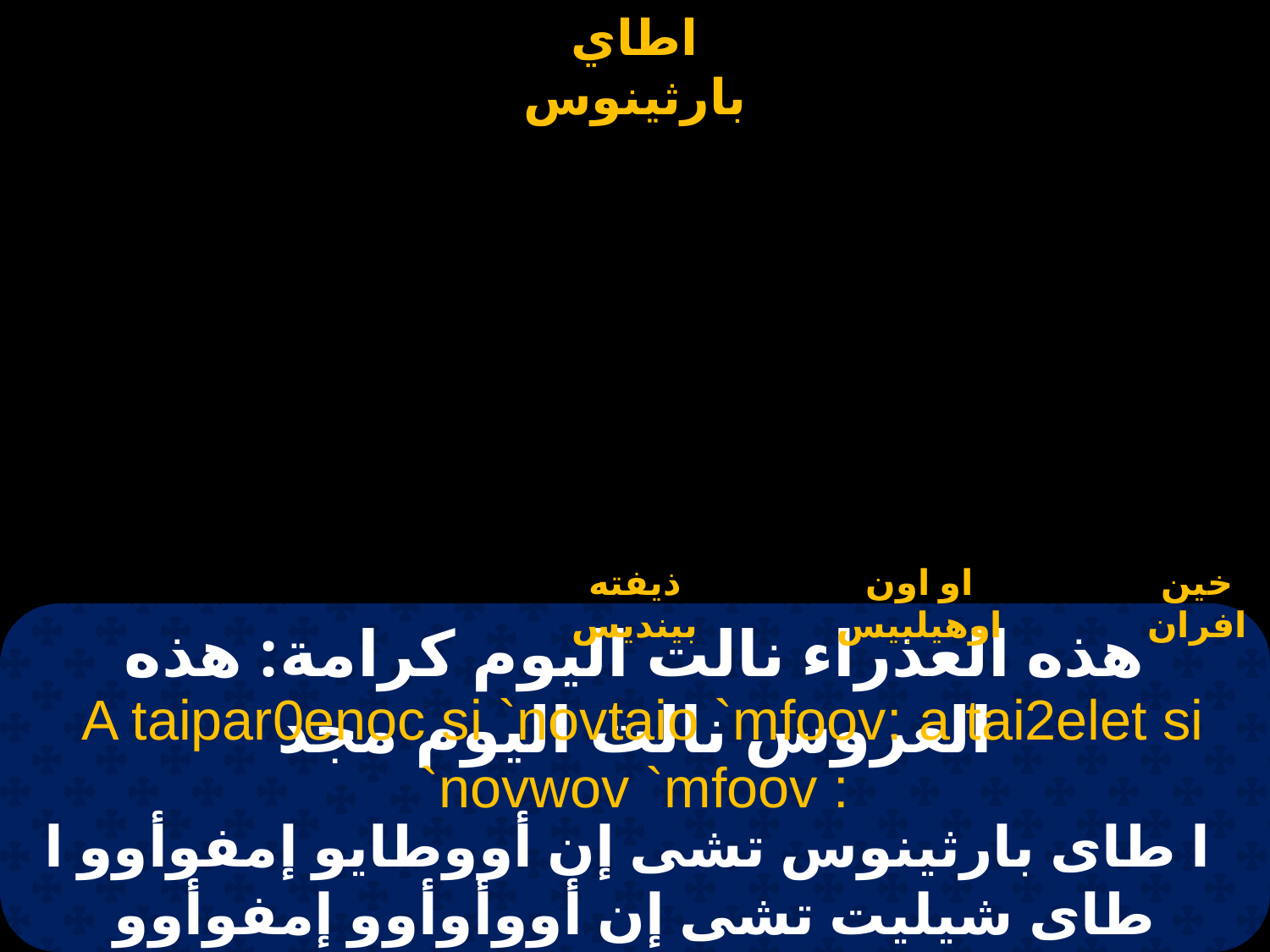

ذيفته بينديس
او اون اوهيلبيس
خين افران
# هذه العذراء نالت اليوم كرامة: هذه العروس نالت اليوم مجد
 A taipar0enoc si `novtaio `mfoov: a tai2elet si `novwov `mfoov :
 ا طاى بارثينوس تشى إن أووطايو إمفوأوو ا طاى شيليت تشى إن أووأوأوو إمفوأوو